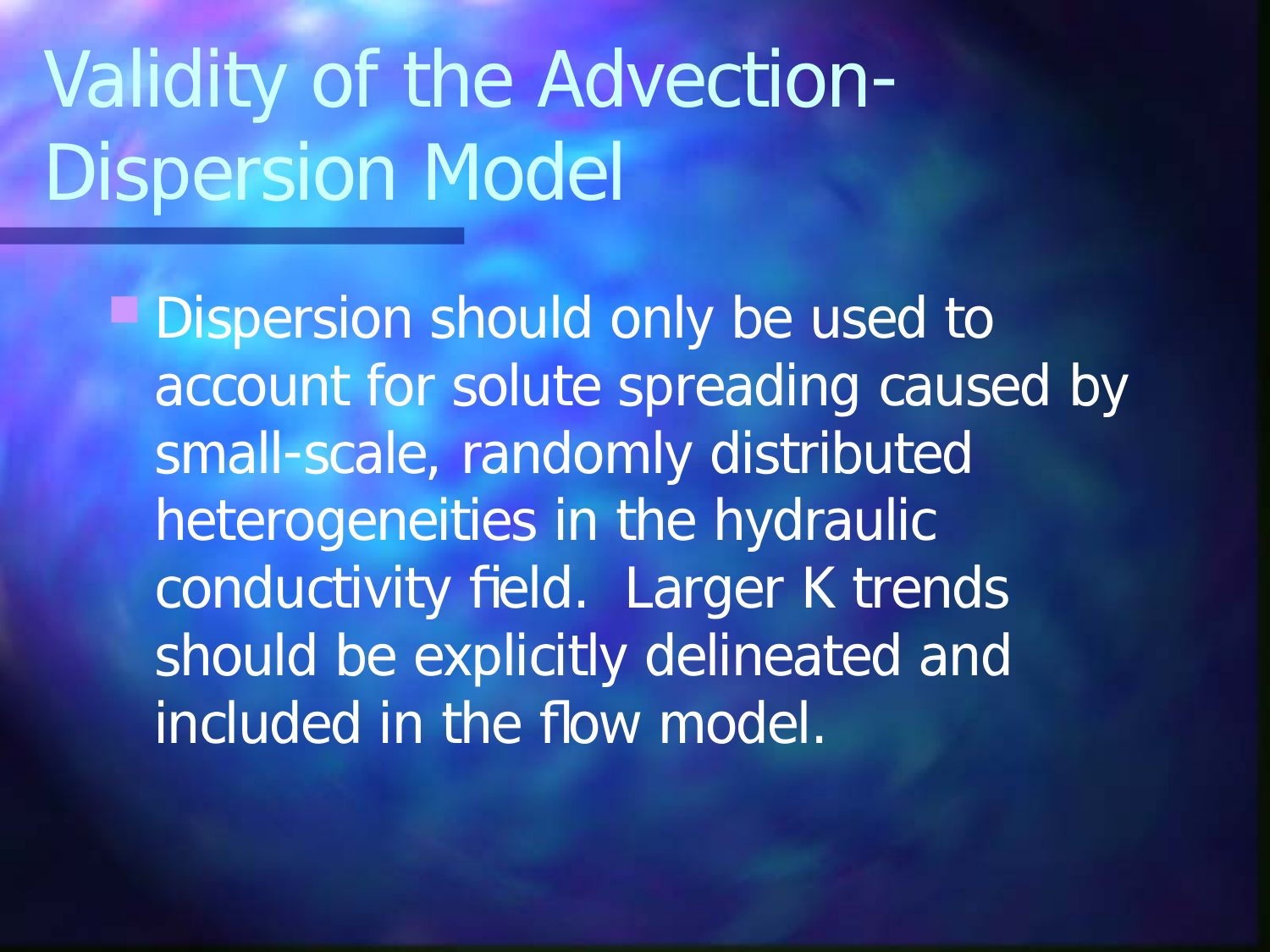

# Validity of the Advection-Dispersion Model
Dispersion should only be used to account for solute spreading caused by small-scale, randomly distributed heterogeneities in the hydraulic conductivity field.  Larger K trends should be explicitly delineated and included in the flow model.